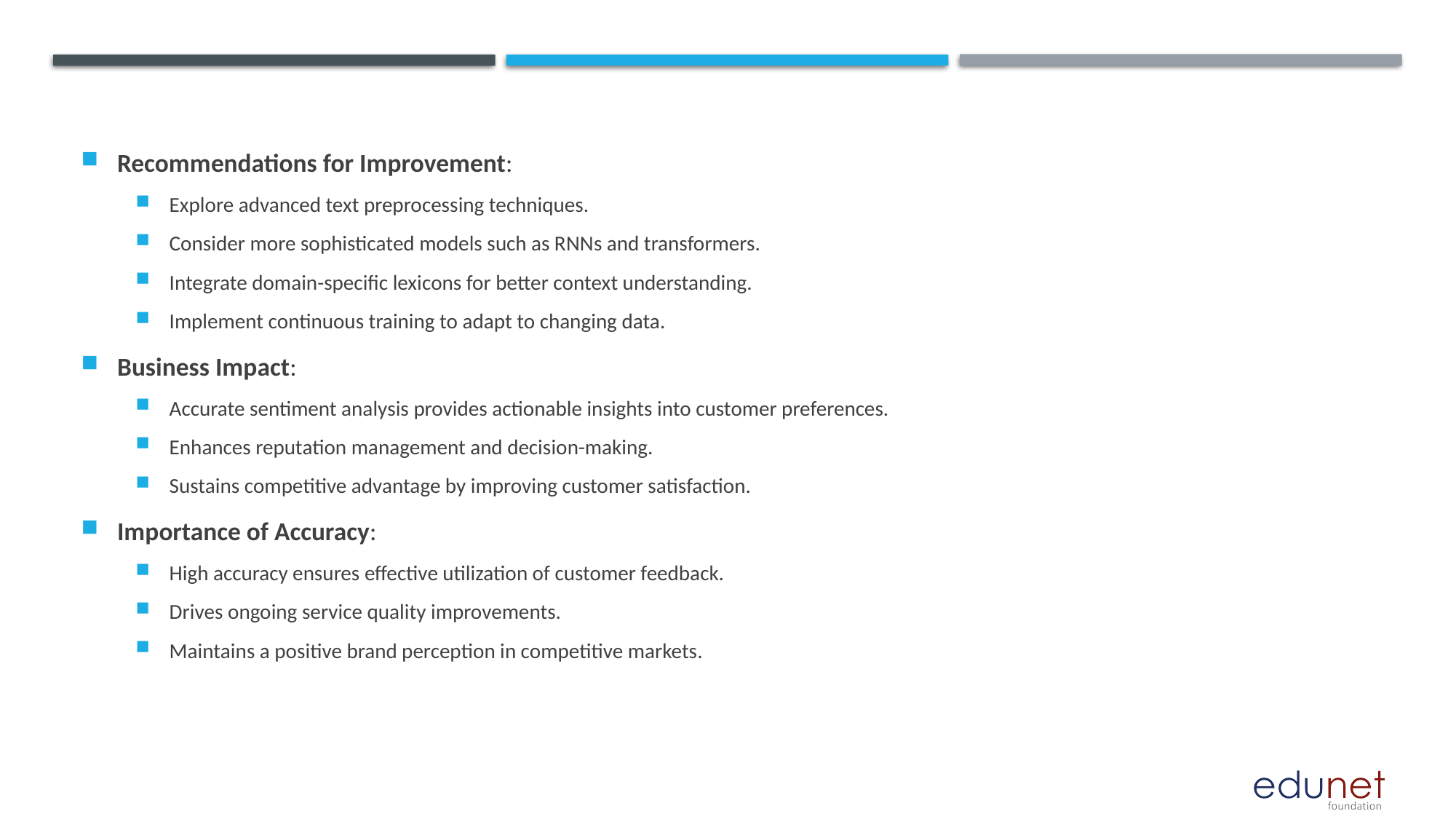

Recommendations for Improvement:
Explore advanced text preprocessing techniques.
Consider more sophisticated models such as RNNs and transformers.
Integrate domain-specific lexicons for better context understanding.
Implement continuous training to adapt to changing data.
Business Impact:
Accurate sentiment analysis provides actionable insights into customer preferences.
Enhances reputation management and decision-making.
Sustains competitive advantage by improving customer satisfaction.
Importance of Accuracy:
High accuracy ensures effective utilization of customer feedback.
Drives ongoing service quality improvements.
Maintains a positive brand perception in competitive markets.